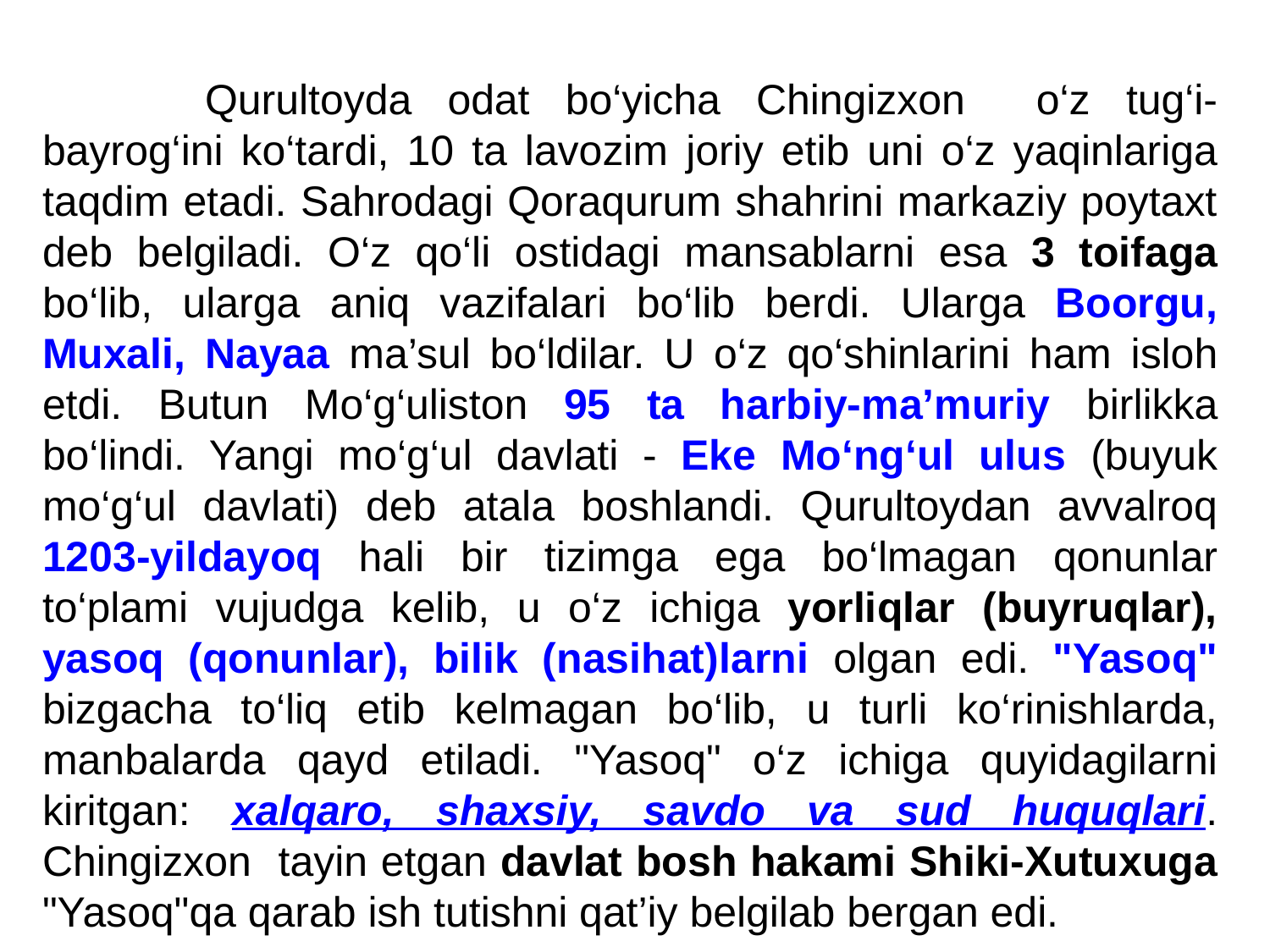

Qurultoyda odat bo‘yicha Chingizxon  o‘z tug‘i-bayrog‘ini ko‘tardi, 10 ta lavozim joriy etib uni o‘z yaqinlariga taqdim etadi. Sahrodagi Qoraqurum shahrini markaziy poytaxt deb belgiladi. O‘z qo‘li ostidagi mansablarni esa 3 toifaga bo‘lib, ularga aniq vazifalari bo‘lib berdi. Ularga Boorgu, Muxali, Nayaa ma’sul bo‘ldilar. U o‘z qo‘shinlarini ham isloh etdi. Butun Mo‘g‘uliston 95 ta harbiy-ma’muriy birlikka bo‘lindi. Yangi mo‘g‘ul davlati - Eke Mo‘ng‘ul ulus (buyuk mo‘g‘ul davlati) deb atala boshlandi. Qurultoydan avvalroq 1203-yildayoq hali bir tizimga ega bo‘lmagan qonunlar to‘plami vujudga kelib, u o‘z ichiga yorliqlar (buyruqlar), yasoq (qonunlar), bilik (nasihat)larni olgan edi. "Yasoq" bizgacha to‘liq etib kelmagan bo‘lib, u turli ko‘rinishlarda, manbalarda qayd etiladi. "Yasoq" o‘z ichiga quyidagilarni kiritgan: xalqaro, shaxsiy, savdo va sud huquqlari. Chingizxon  tayin etgan davlat bosh hakami Shiki-Xutuxuga "Yasoq"qa qarab ish tutishni qat’iy belgilab bergan edi.